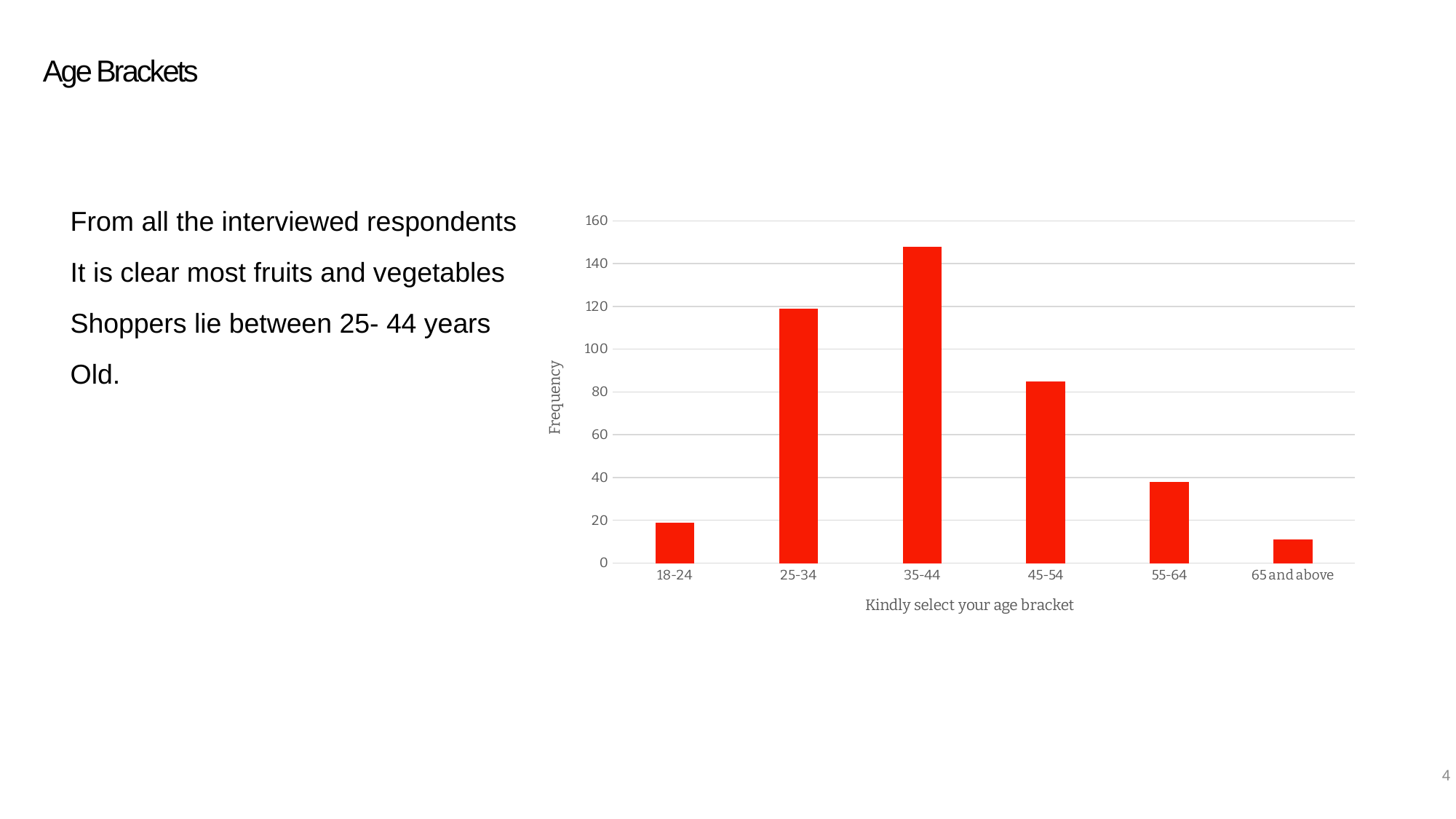

# Age Brackets
From all the interviewed respondents
It is clear most fruits and vegetables
Shoppers lie between 25- 44 years
Old.

### Chart

| Category |  |
|---|---|
| 18-24 | 19.0 |
| 25-34 | 119.0 |
| 35-44 | 148.0 |
| 45-54 | 85.0 |
| 55-64 | 38.0 |
| 65 and above | 11.0 |
4